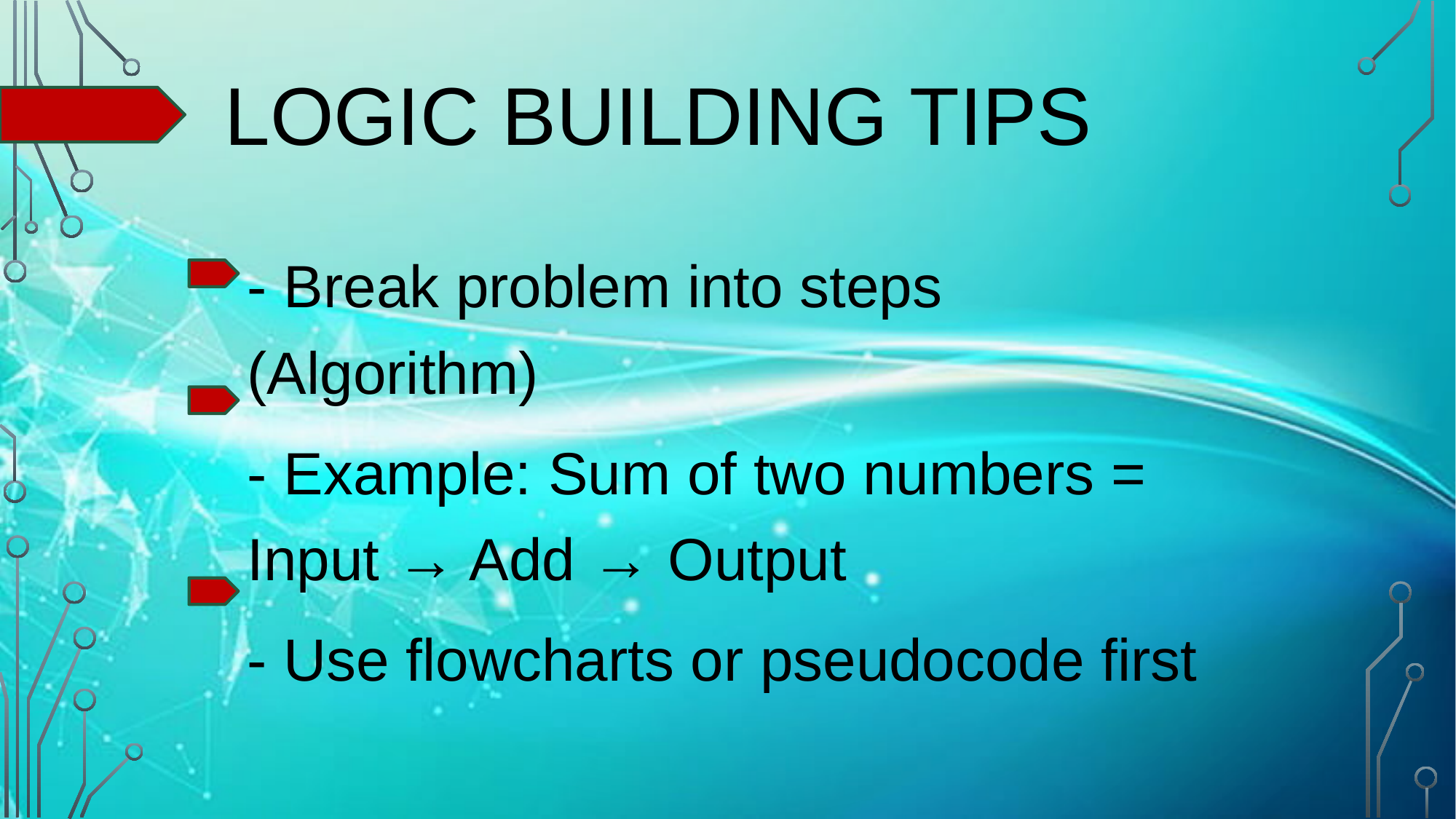

# Logic Building Tips

- Break problem into steps (Algorithm)
- Example: Sum of two numbers = Input → Add → Output
- Use flowcharts or pseudocode first